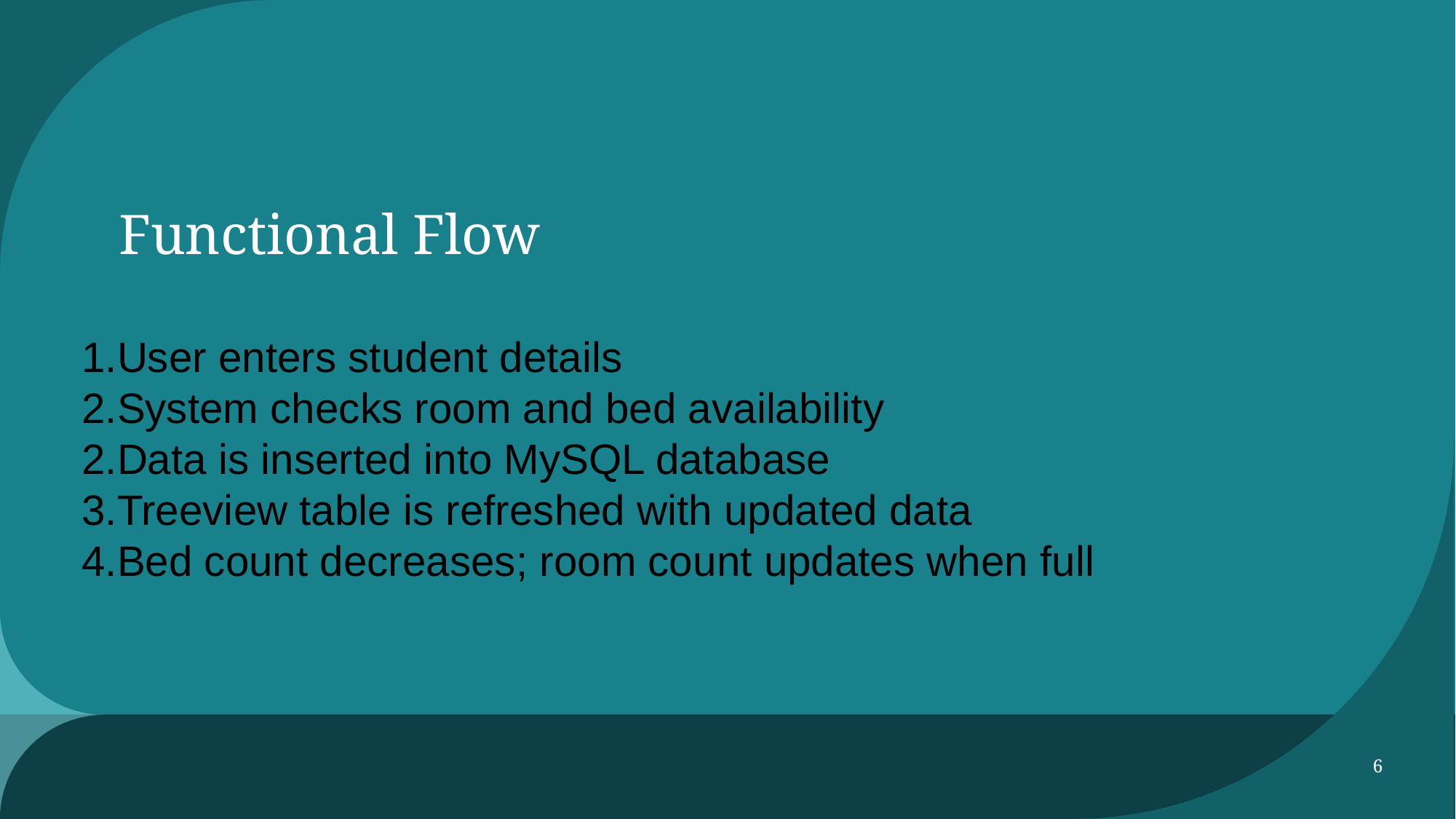

# Functional Flow
User enters student details
System checks room and bed availability
Data is inserted into MySQL database
Treeview table is refreshed with updated data
Bed count decreases; room count updates when full

6